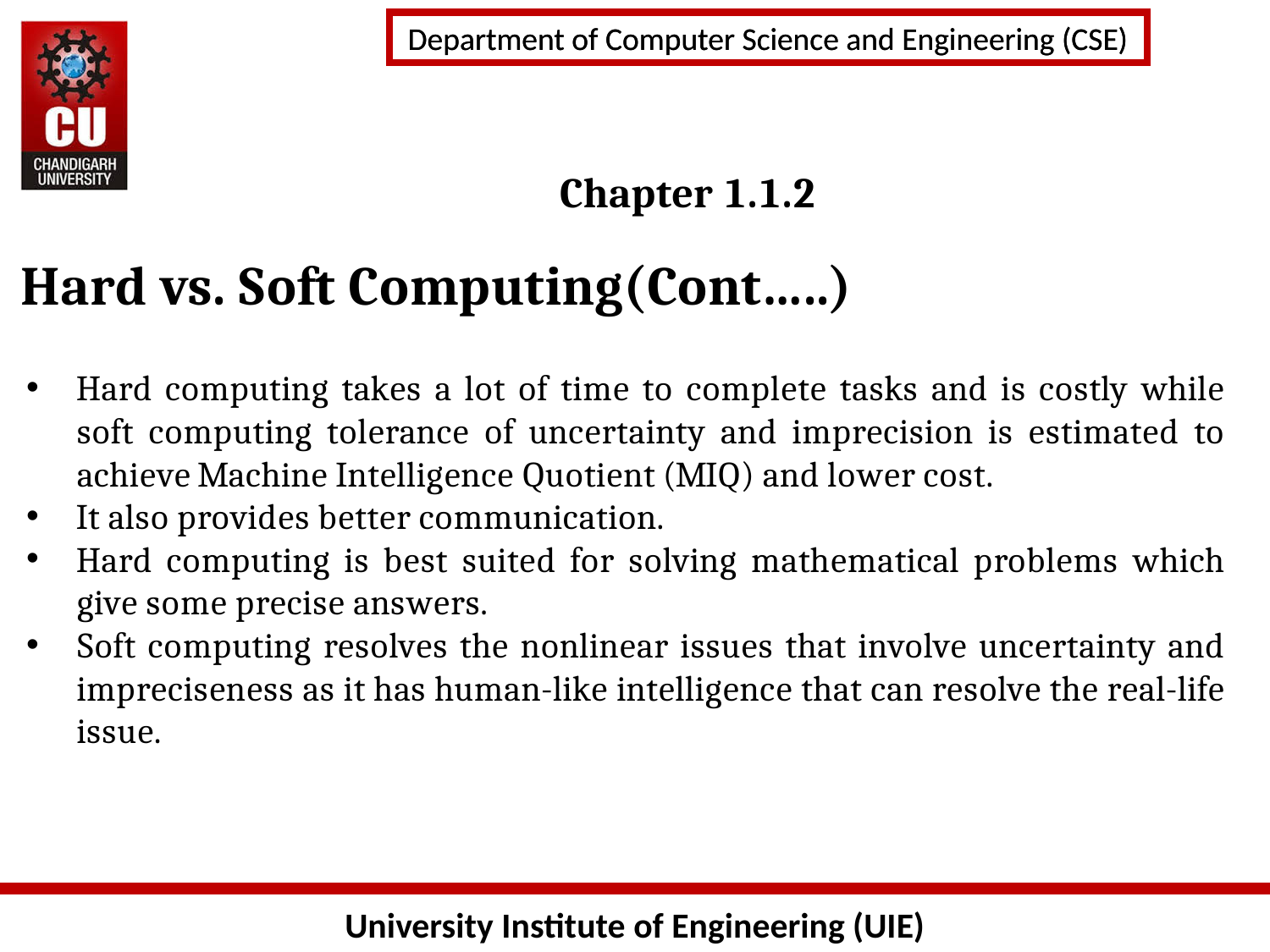

# Chapter 1.1.2
 Hard vs. Soft Computing(Cont…..)

Hard computing takes a lot of time to complete tasks and is costly while soft computing tolerance of uncertainty and imprecision is estimated to achieve Machine Intelligence Quotient (MIQ) and lower cost.
It also provides better communication.
Hard computing is best suited for solving mathematical problems which give some precise answers.
Soft computing resolves the nonlinear issues that involve uncertainty and impreciseness as it has human-like intelligence that can resolve the real-life issue.